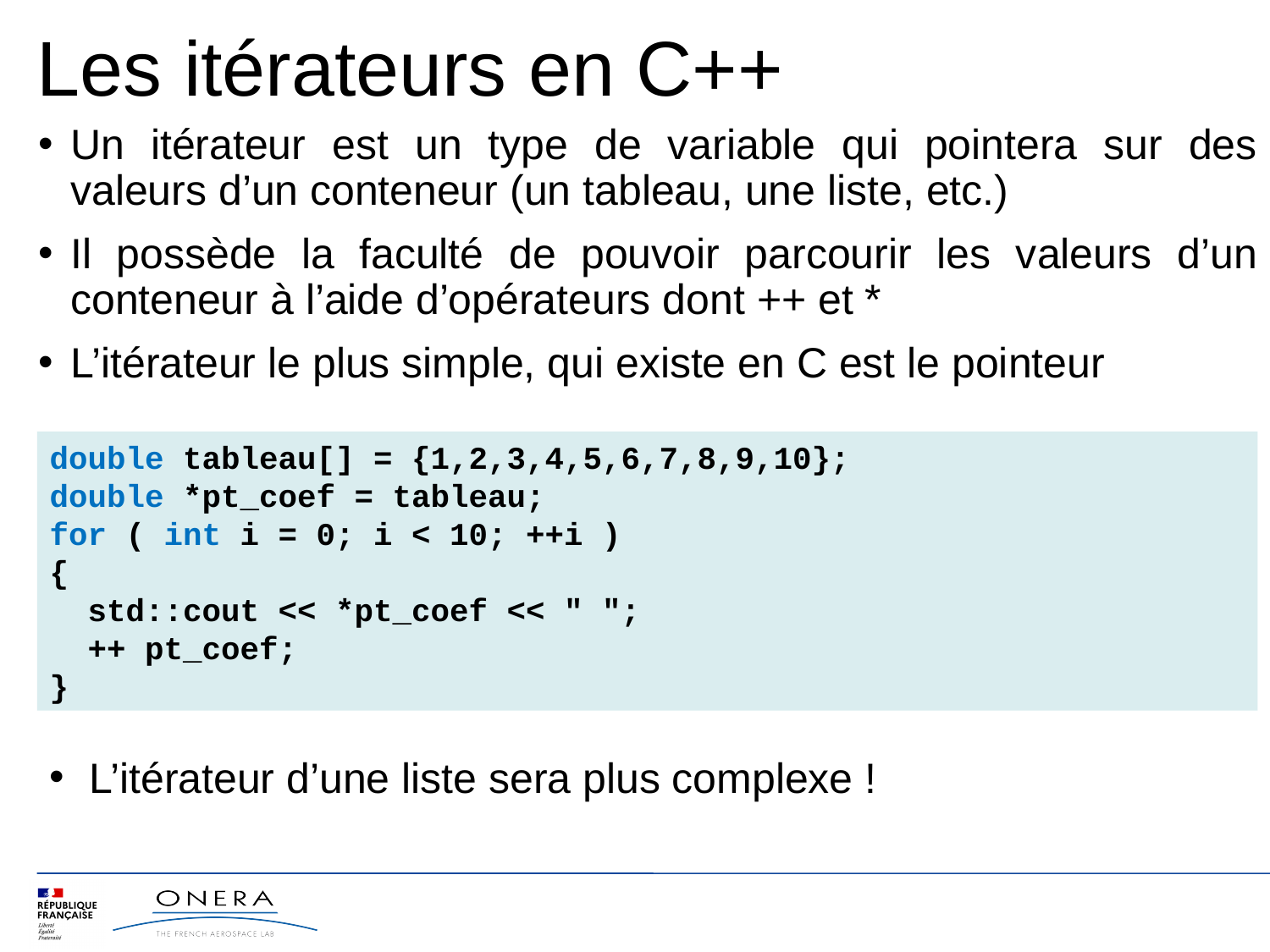

# Les itérateurs en C++
Un itérateur est un type de variable qui pointera sur des valeurs d’un conteneur (un tableau, une liste, etc.)
Il possède la faculté de pouvoir parcourir les valeurs d’un conteneur à l’aide d’opérateurs dont ++ et *
L’itérateur le plus simple, qui existe en C est le pointeur

double tableau[] = {1,2,3,4,5,6,7,8,9,10};
double *pt_coef = tableau;
for ( int i = 0; i < 10; ++i )
{
  std::cout << *pt_coef << " ";
  ++ pt_coef;
}
L’itérateur d’une liste sera plus complexe !